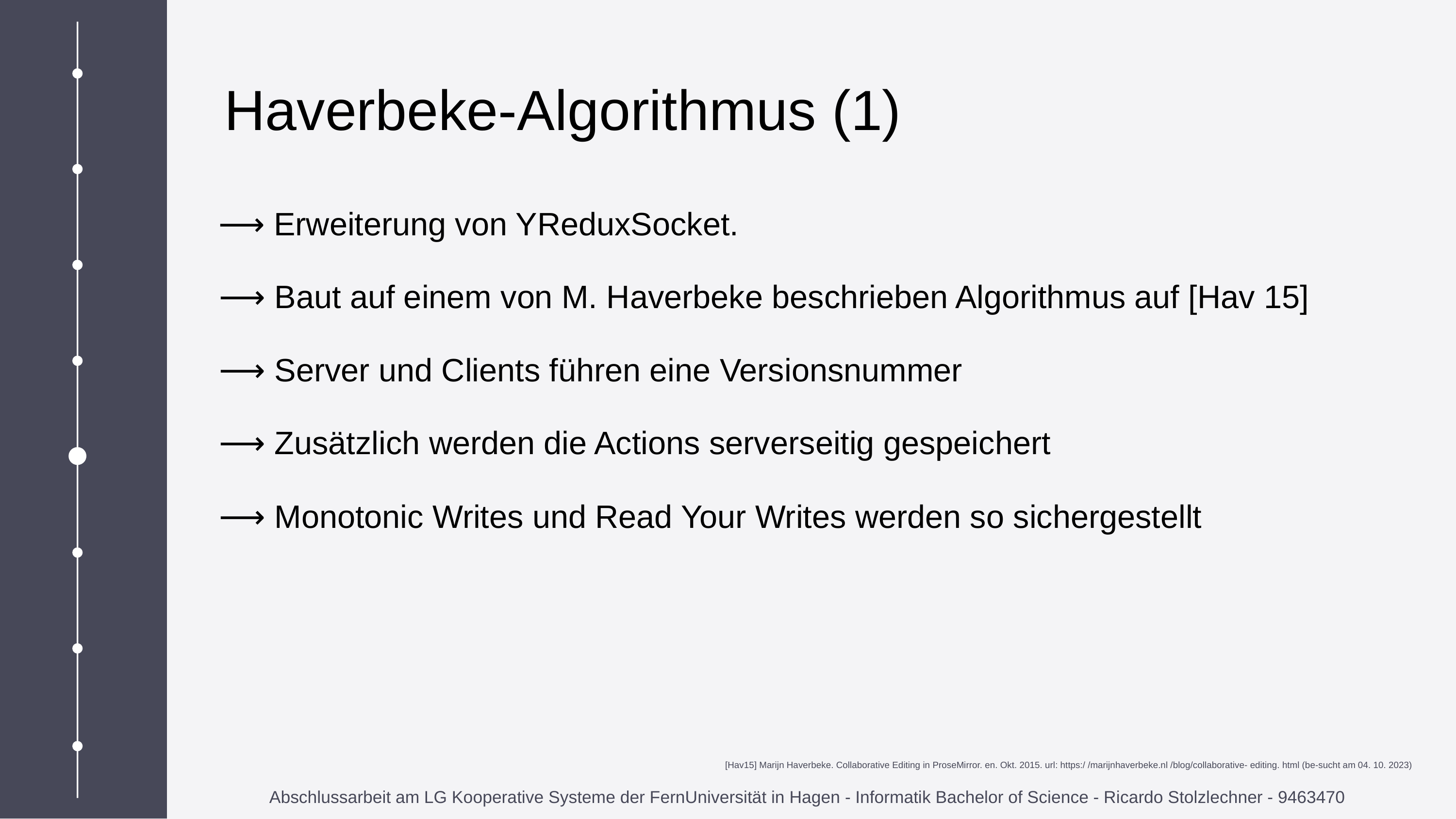

Haverbeke-Algorithmus (1)
⟶ Erweiterung von YReduxSocket.
⟶ Baut auf einem von M. Haverbeke beschrieben Algorithmus auf [Hav 15]
⟶ Server und Clients führen eine Versionsnummer
⟶ Zusätzlich werden die Actions serverseitig gespeichert

⟶ Monotonic Writes und Read Your Writes werden so sichergestellt
[Hav15] Marijn Haverbeke. Collaborative Editing in ProseMirror. en. Okt. 2015. url: https:/ /marijnhaverbeke.nl /blog/collaborative- editing. html (be-sucht am 04. 10. 2023)
Abschlussarbeit am LG Kooperative Systeme der FernUniversität in Hagen - Informatik Bachelor of Science - Ricardo Stolzlechner - 9463470